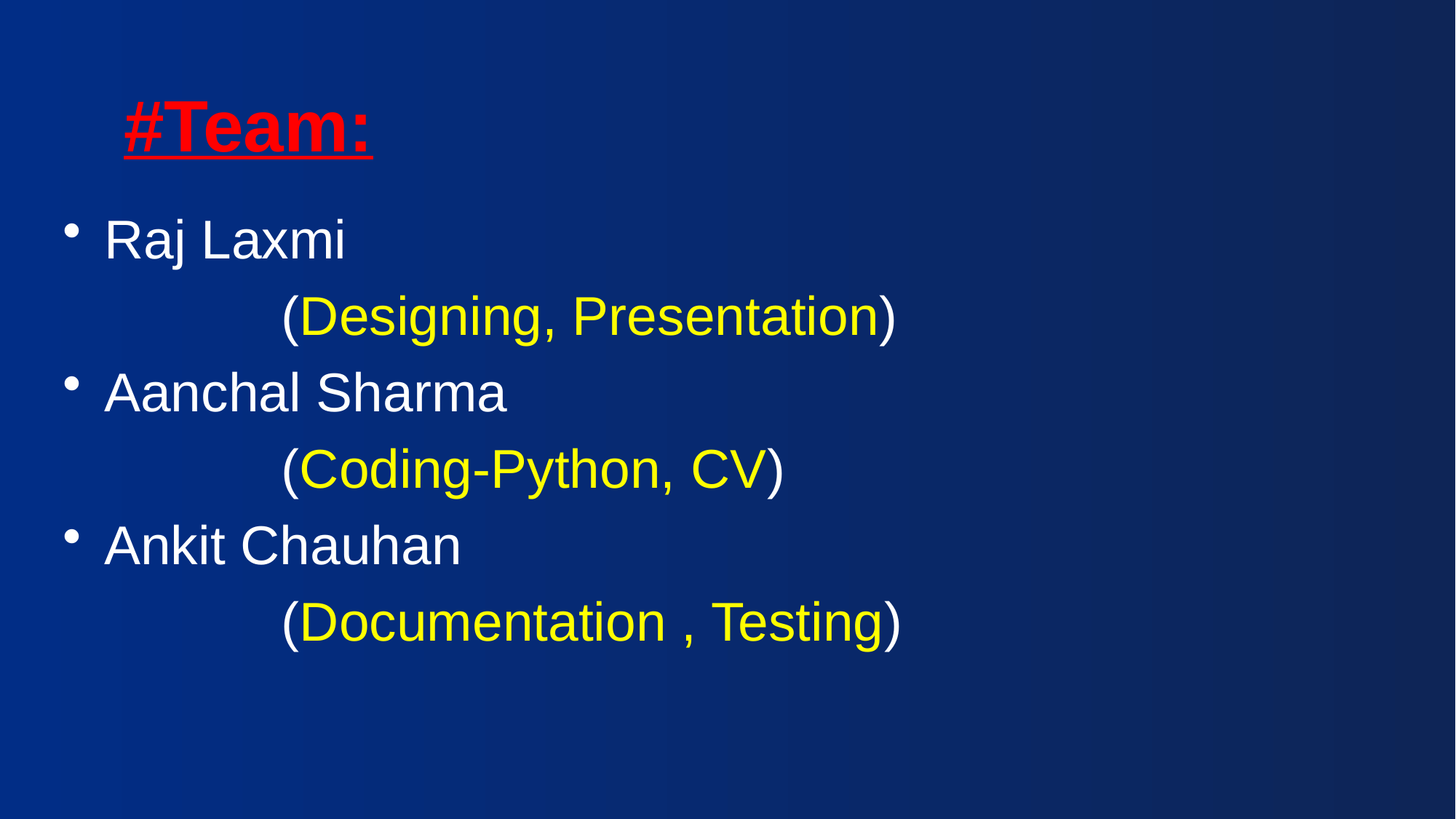

# #Team:
Raj Laxmi
		(Designing, Presentation)
Aanchal Sharma
		(Coding-Python, CV)
Ankit Chauhan
		(Documentation , Testing)